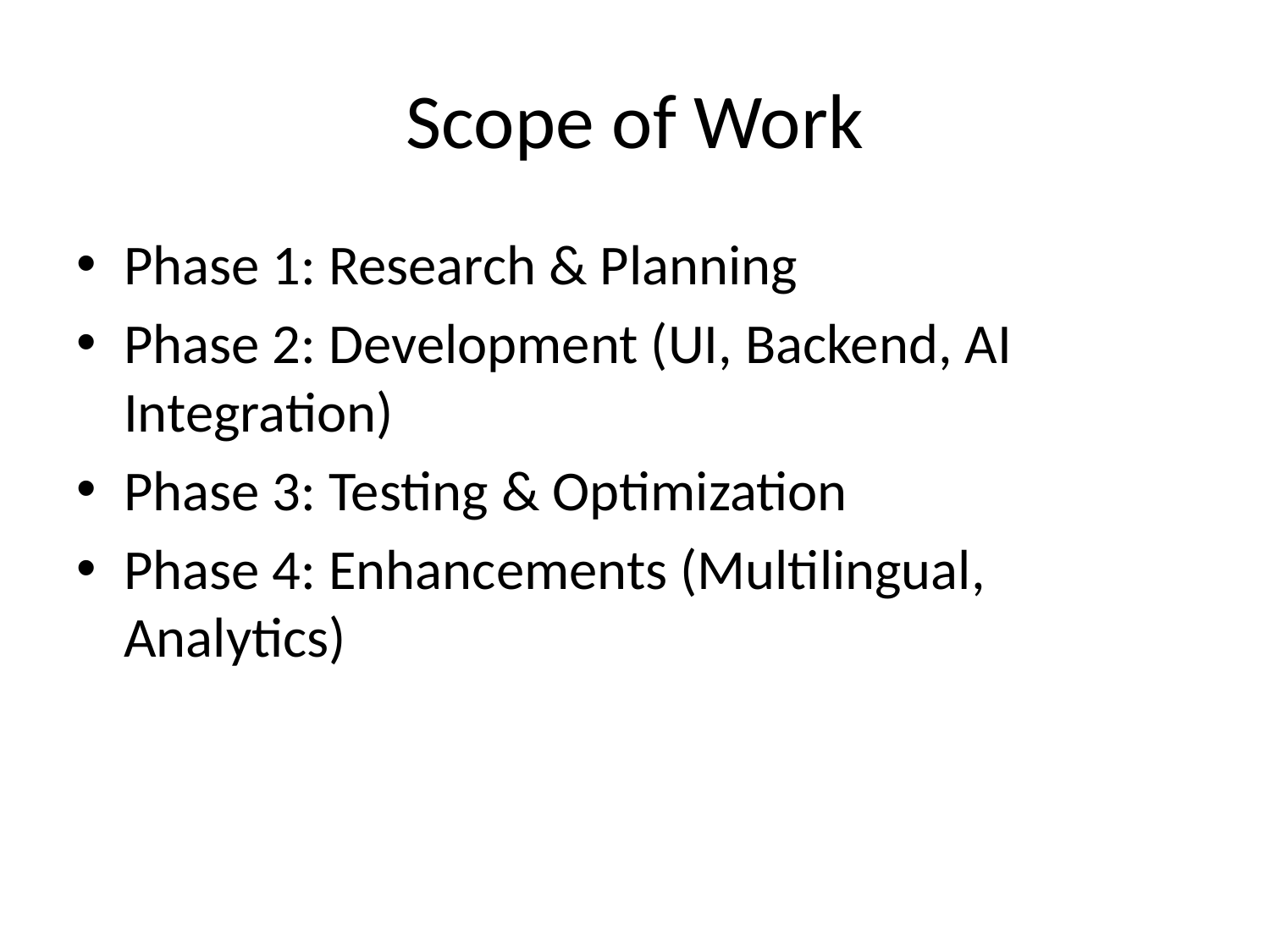

# Scope of Work
Phase 1: Research & Planning
Phase 2: Development (UI, Backend, AI Integration)
Phase 3: Testing & Optimization
Phase 4: Enhancements (Multilingual, Analytics)